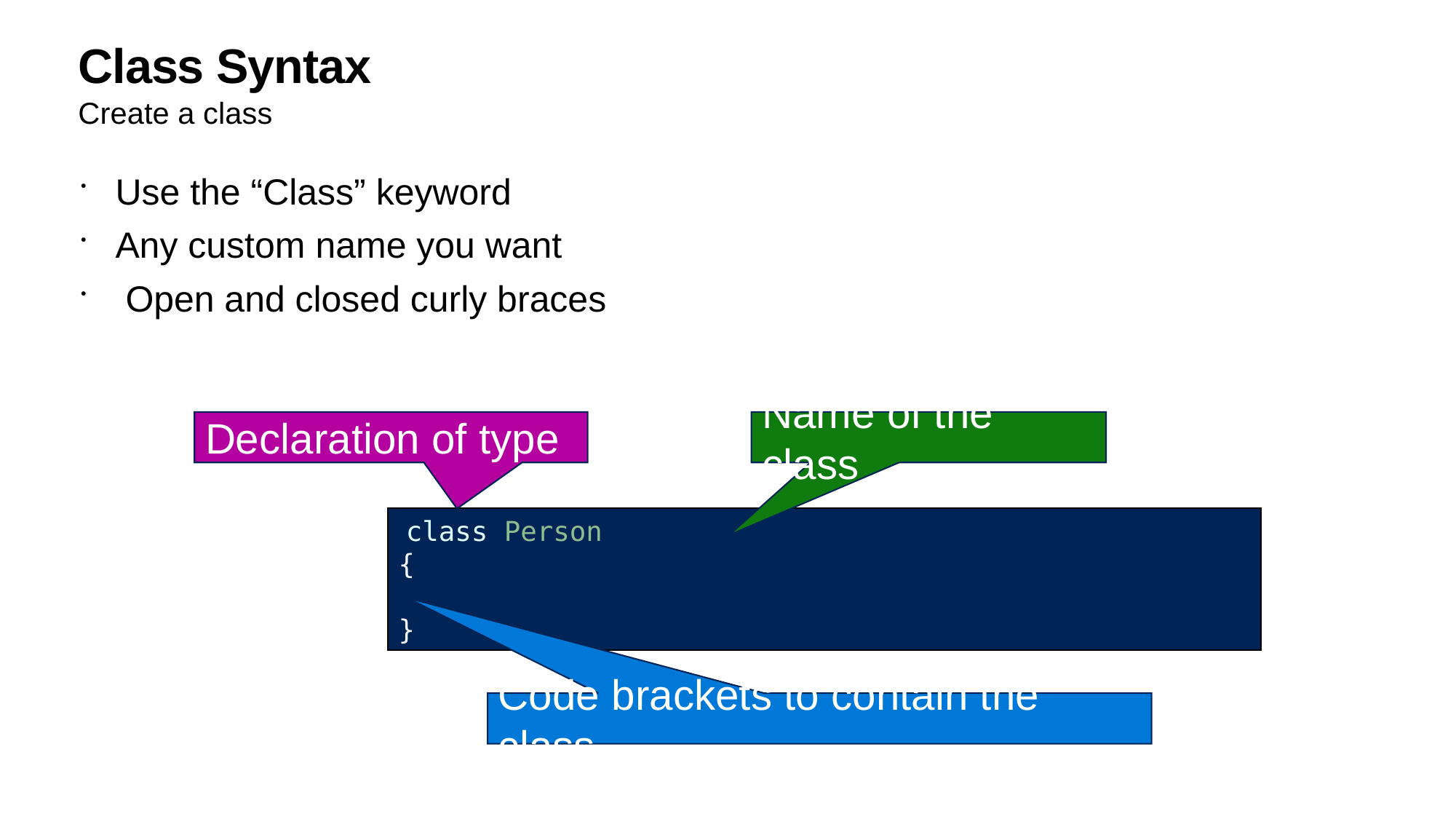

# Class Syntax
Create a class

Use the “Class” keyword
Any custom name you want
 Open and closed curly braces

Declaration of type
Name of the class
 class Person
{

}
Code brackets to contain the class